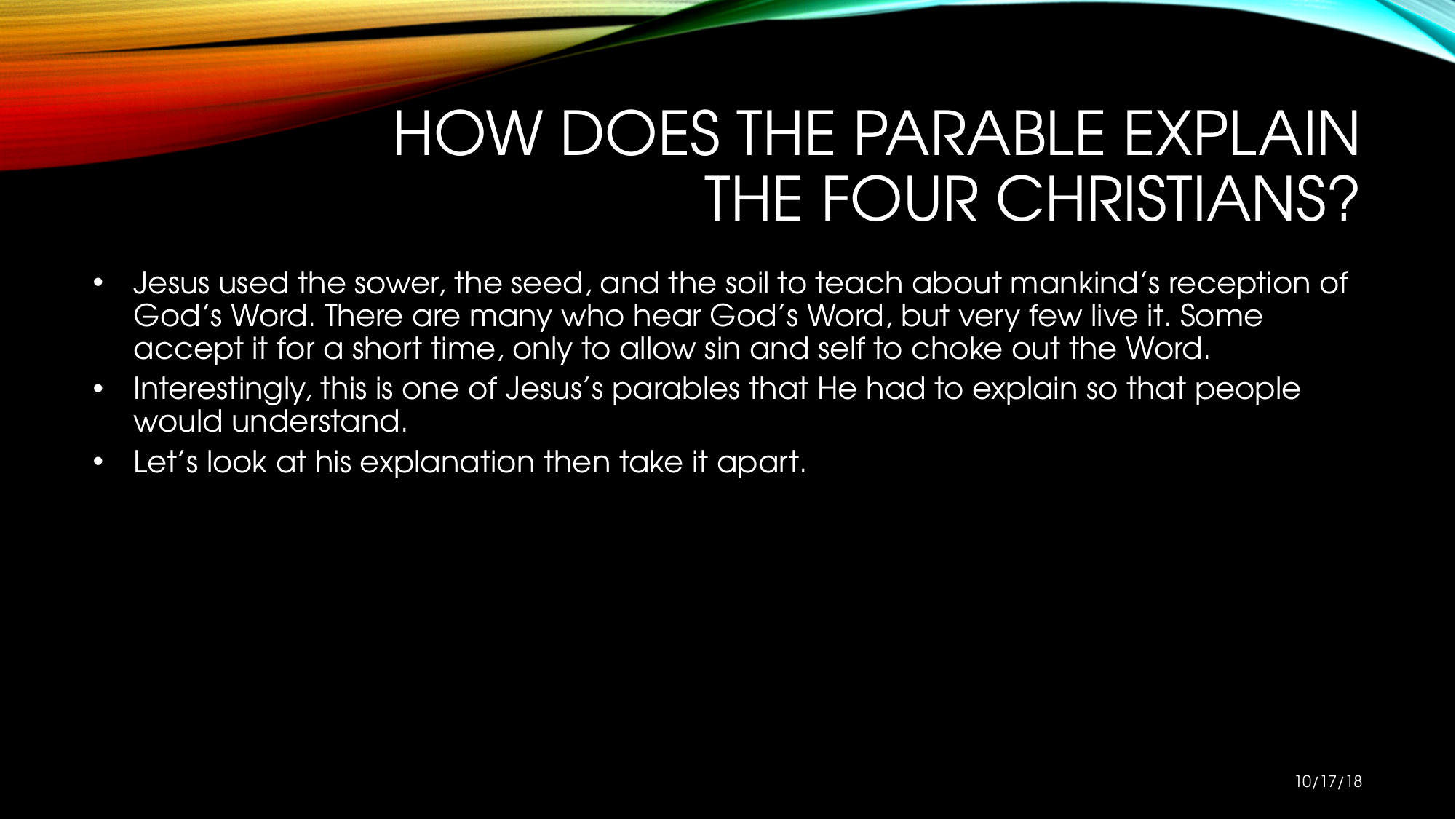

# How does the parable explain the four Christians?
Jesus used the sower, the seed, and the soil to teach about mankind’s reception of God’s Word. There are many who hear God’s Word, but very few live it. Some accept it for a short time, only to allow sin and self to choke out the Word.
Interestingly, this is one of Jesus’s parables that He had to explain so that people would understand.
Let’s look at his explanation then take it apart.
10/17/18